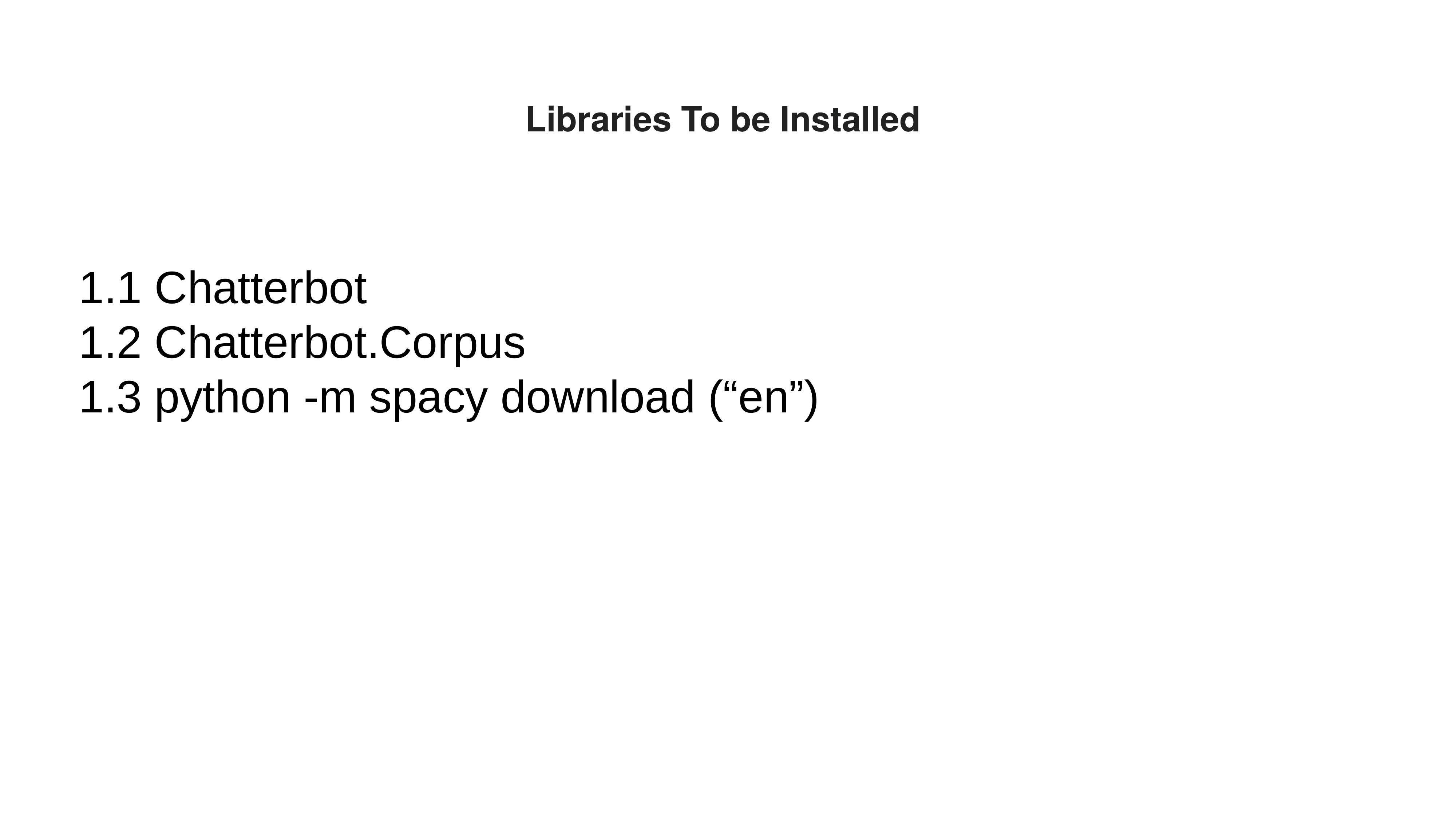

# Libraries To be Installed
1.1 Chatterbot
1.2 Chatterbot.Corpus
1.3 python -m spacy download (“en”)